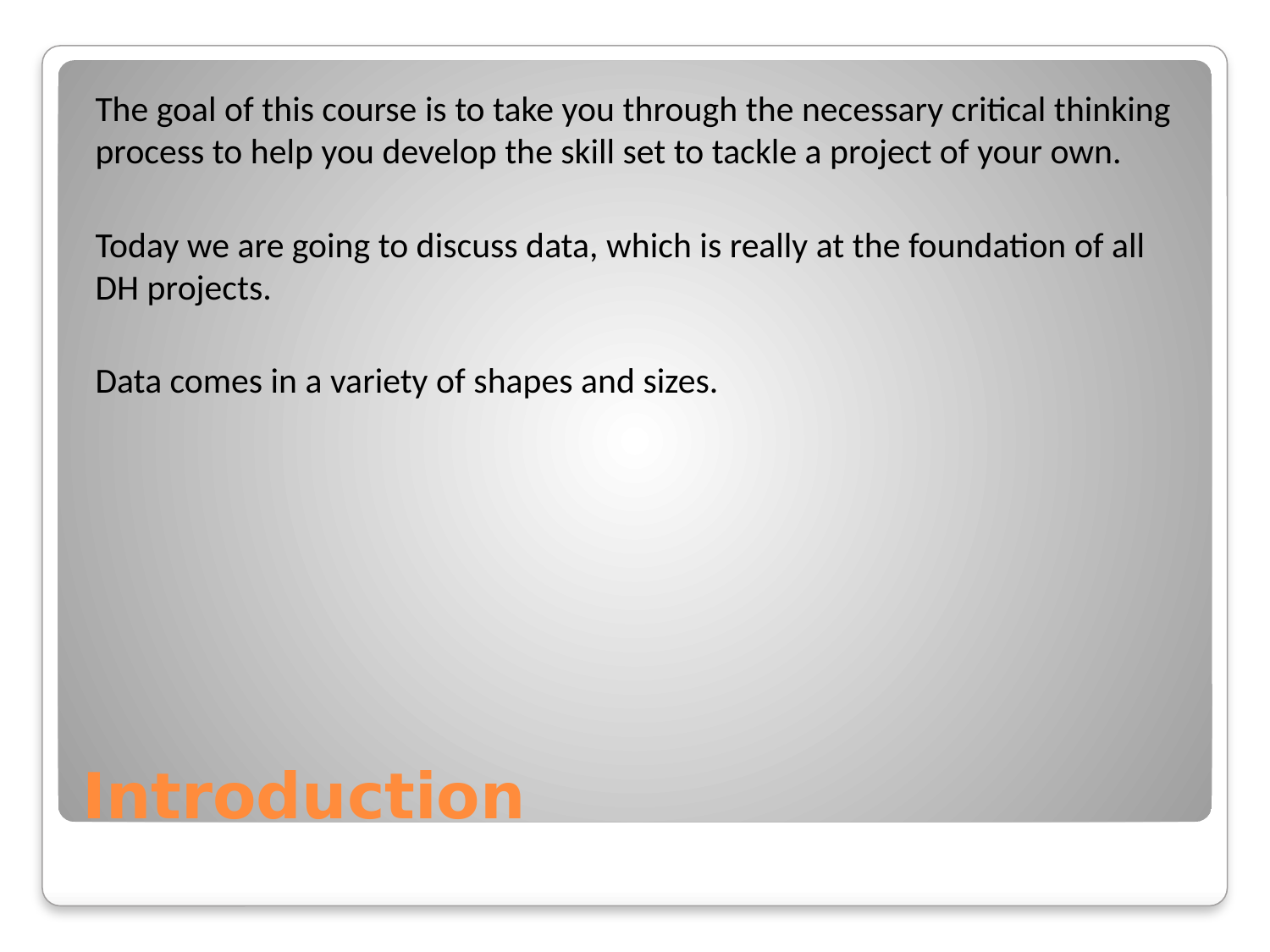

The goal of this course is to take you through the necessary critical thinking process to help you develop the skill set to tackle a project of your own.

Today we are going to discuss data, which is really at the foundation of all DH projects.

Data comes in a variety of shapes and sizes.

# Introduction